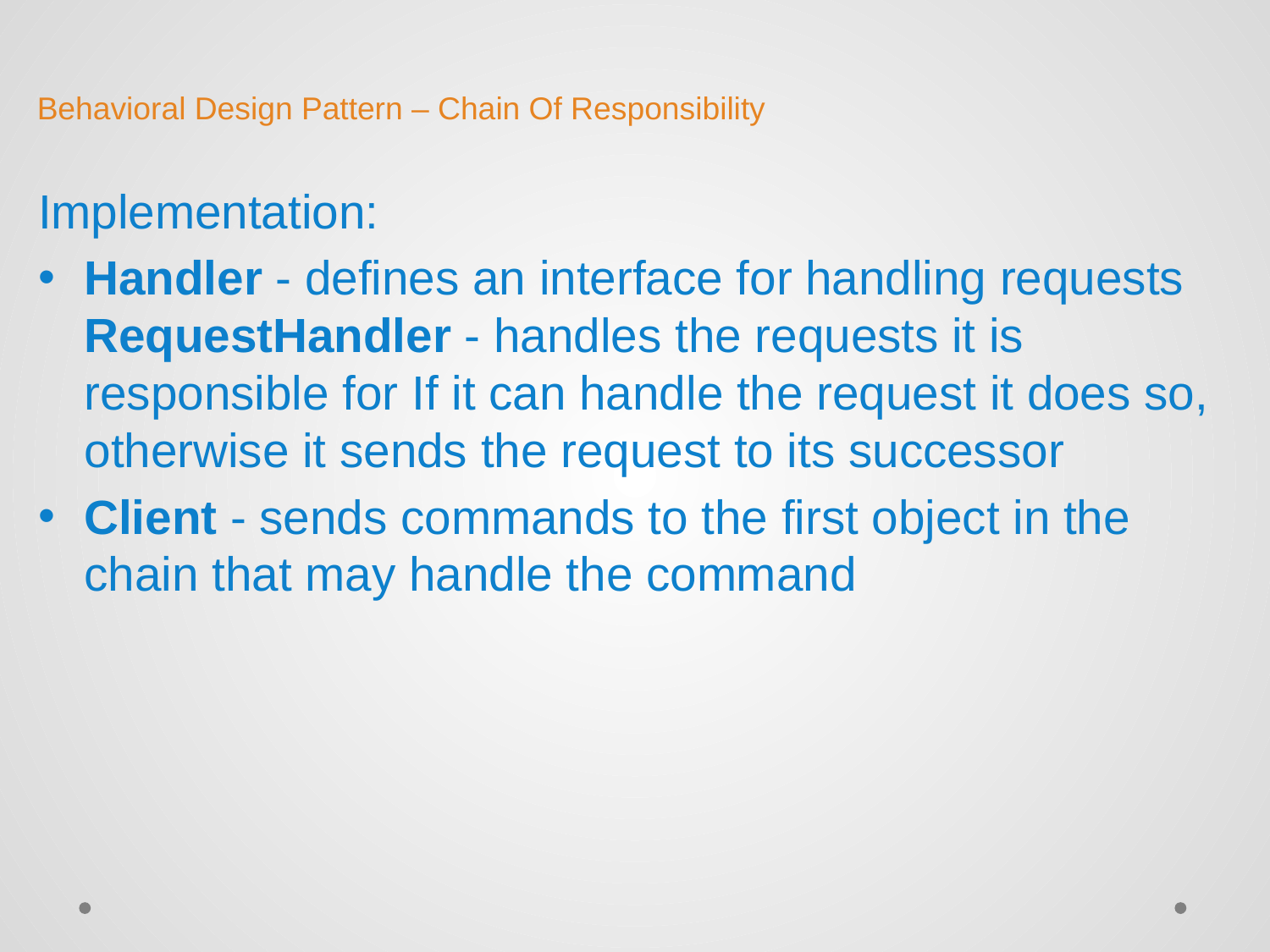

# Behavioral Design Pattern – Chain Of Responsibility
Implementation:
Handler - defines an interface for handling requests RequestHandler - handles the requests it is responsible for If it can handle the request it does so, otherwise it sends the request to its successor
Client - sends commands to the first object in the chain that may handle the command